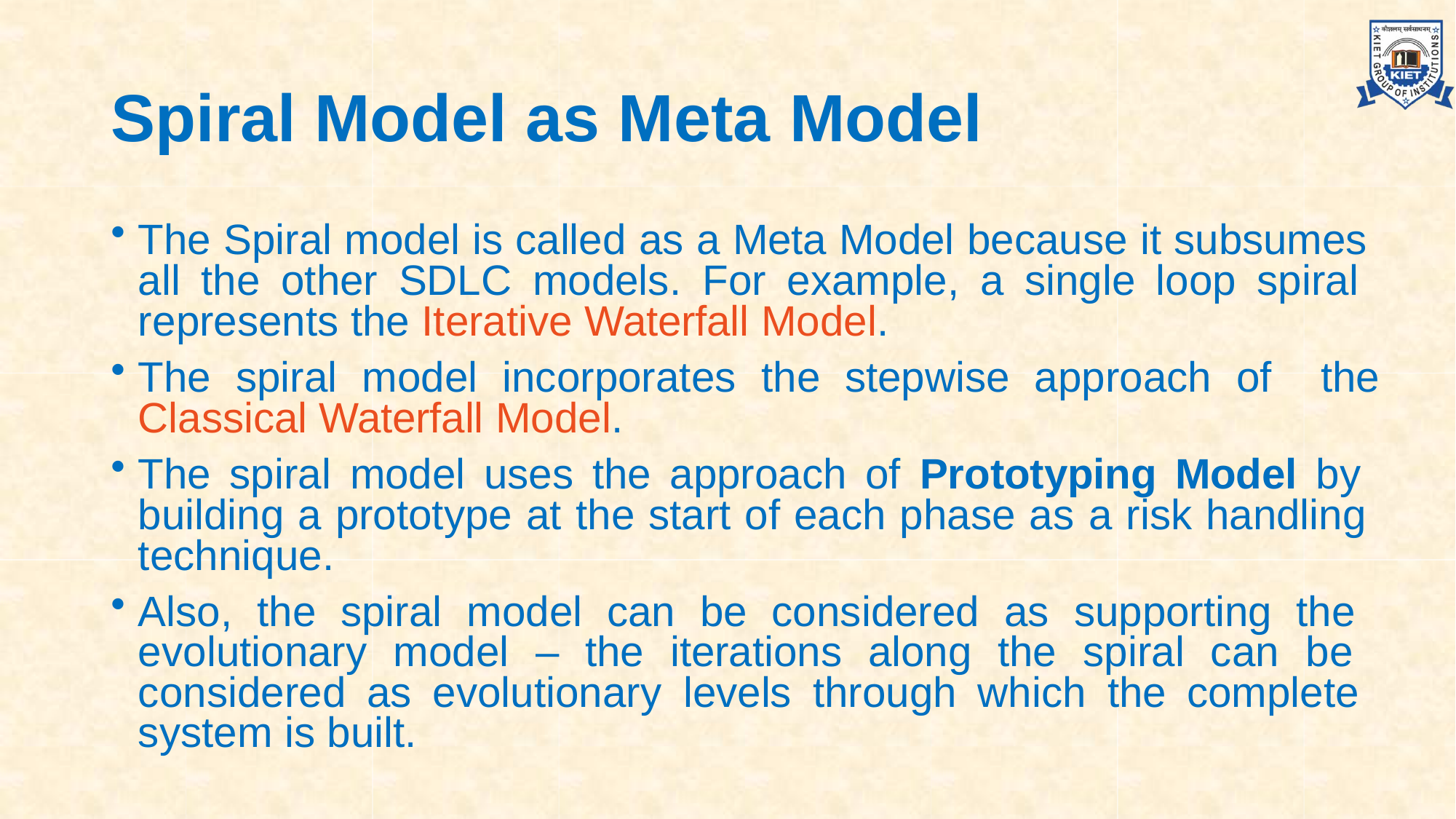

# Spiral Model as Meta Model
The Spiral model is called as a Meta Model because it subsumes  all the other SDLC models. For example, a single loop spiral  represents the Iterative Waterfall Model.
The spiral model incorporates the stepwise approach of  the Classical Waterfall Model.
The spiral model uses the approach of Prototyping Model by  building a prototype at the start of each phase as a risk handling  technique.
Also, the spiral model can be considered as supporting the  evolutionary model – the iterations along the spiral can be  considered as evolutionary levels through which the complete  system is built.